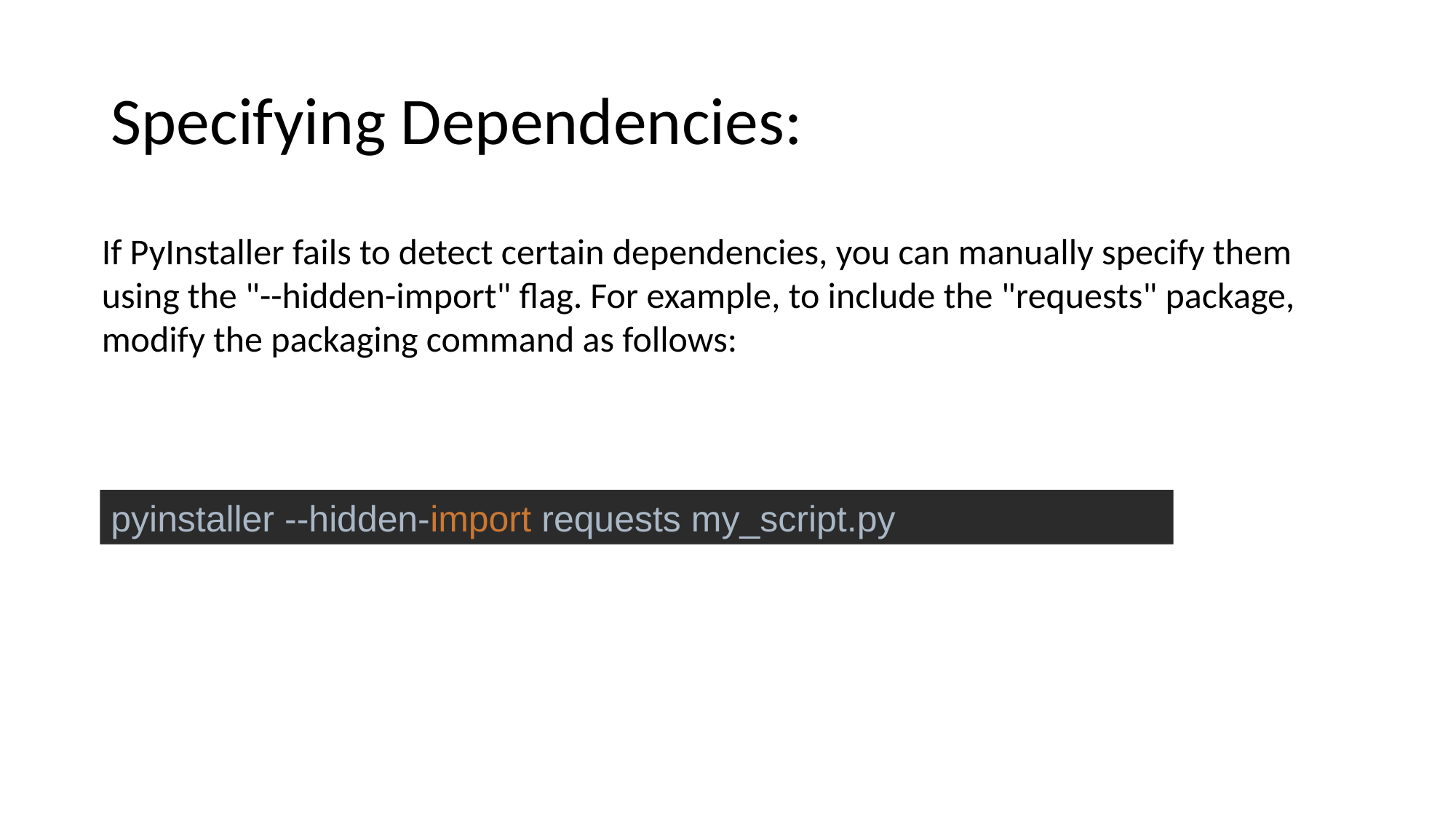

# Specifying Dependencies:
If PyInstaller fails to detect certain dependencies, you can manually specify them using the "--hidden-import" flag. For example, to include the "requests" package, modify the packaging command as follows:
pyinstaller --hidden-import requests my_script.py